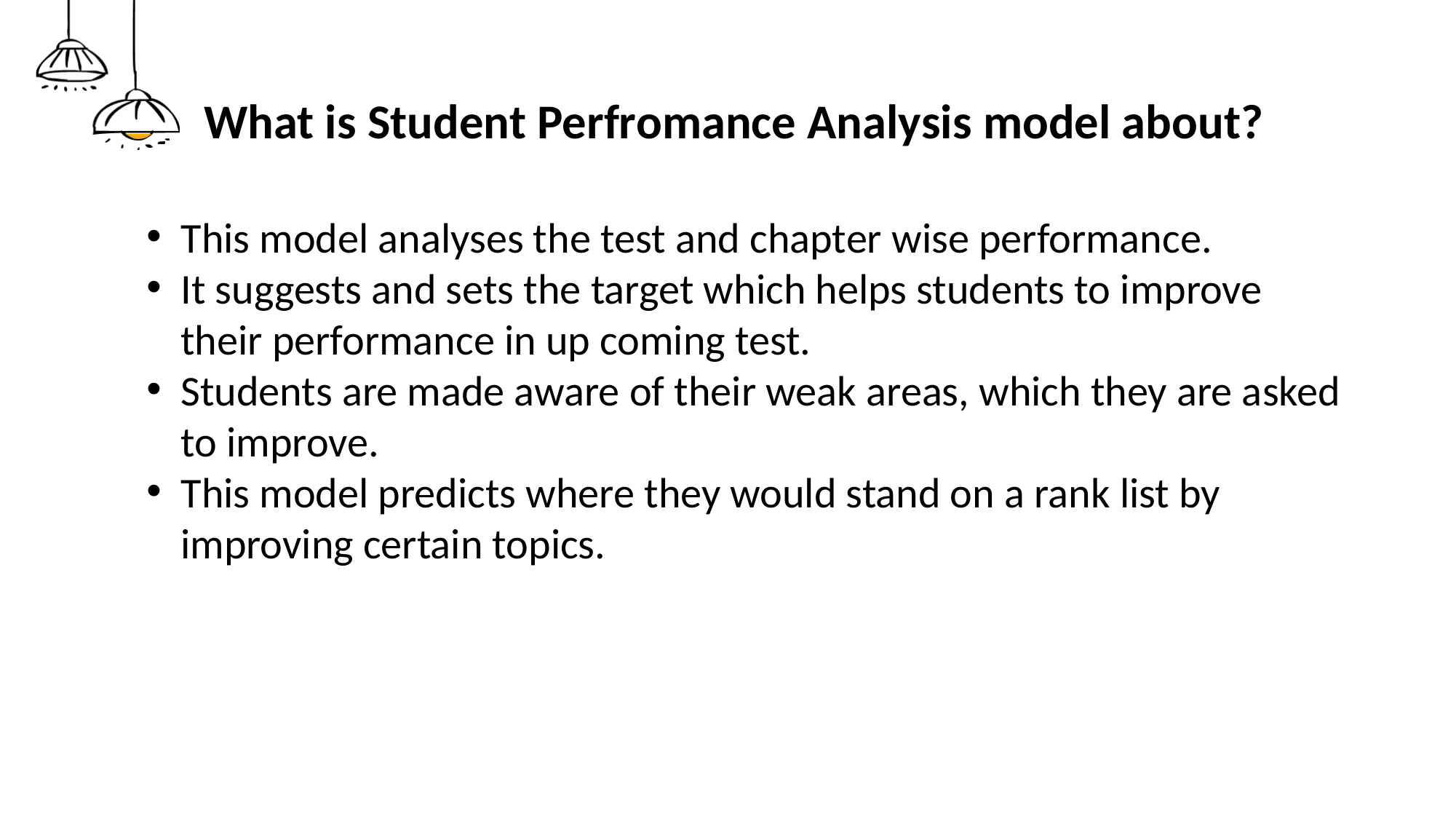

# What is Student Perfromance Analysis model about?
This model analyses the test and chapter wise performance.
It suggests and sets the target which helps students to improve their performance in up coming test.
Students are made aware of their weak areas, which they are asked to improve.
This model predicts where they would stand on a rank list by improving certain topics.